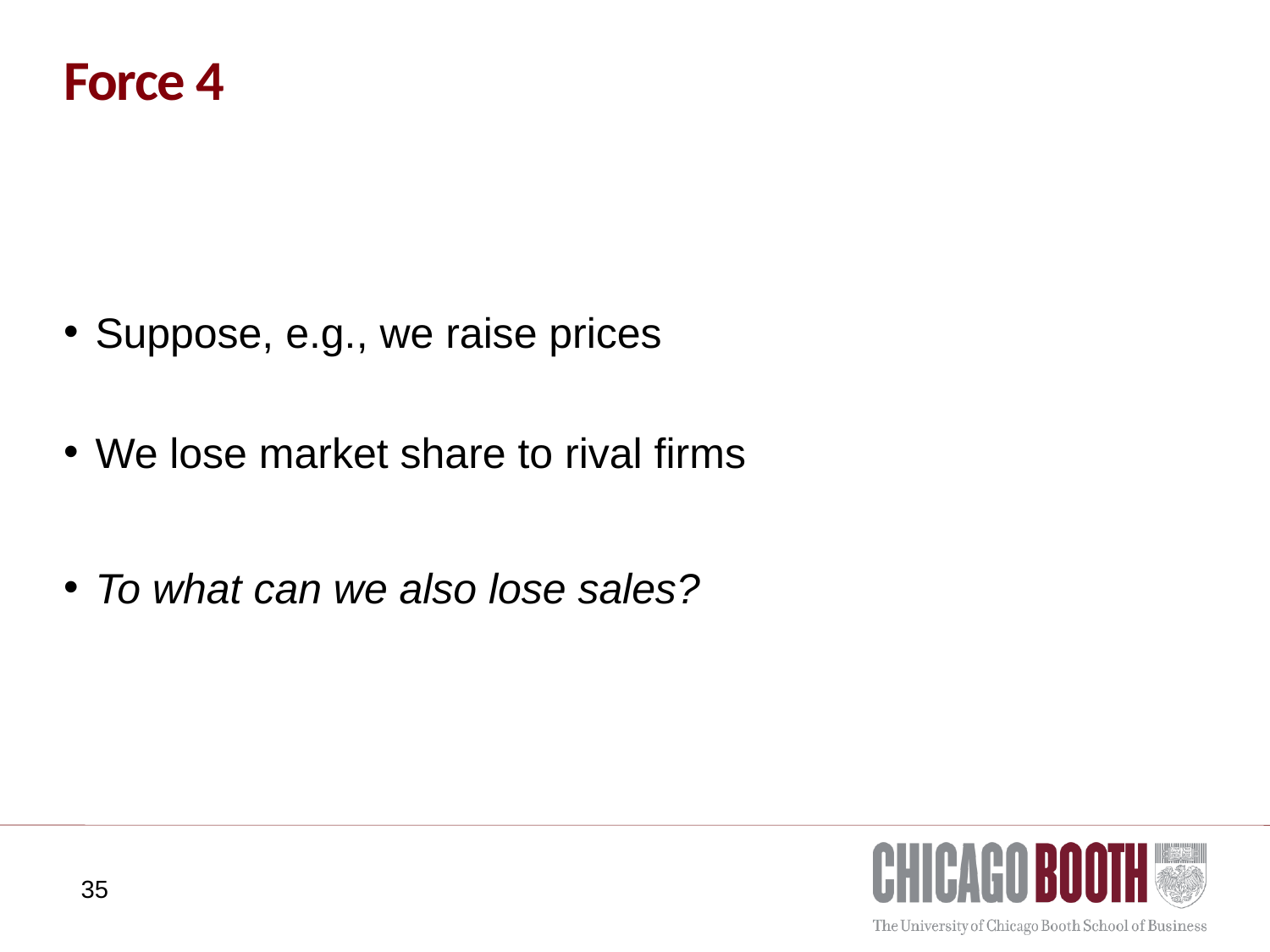

# Force 4

Suppose, e.g., we raise prices

We lose market share to rival firms

To what can we also lose sales?